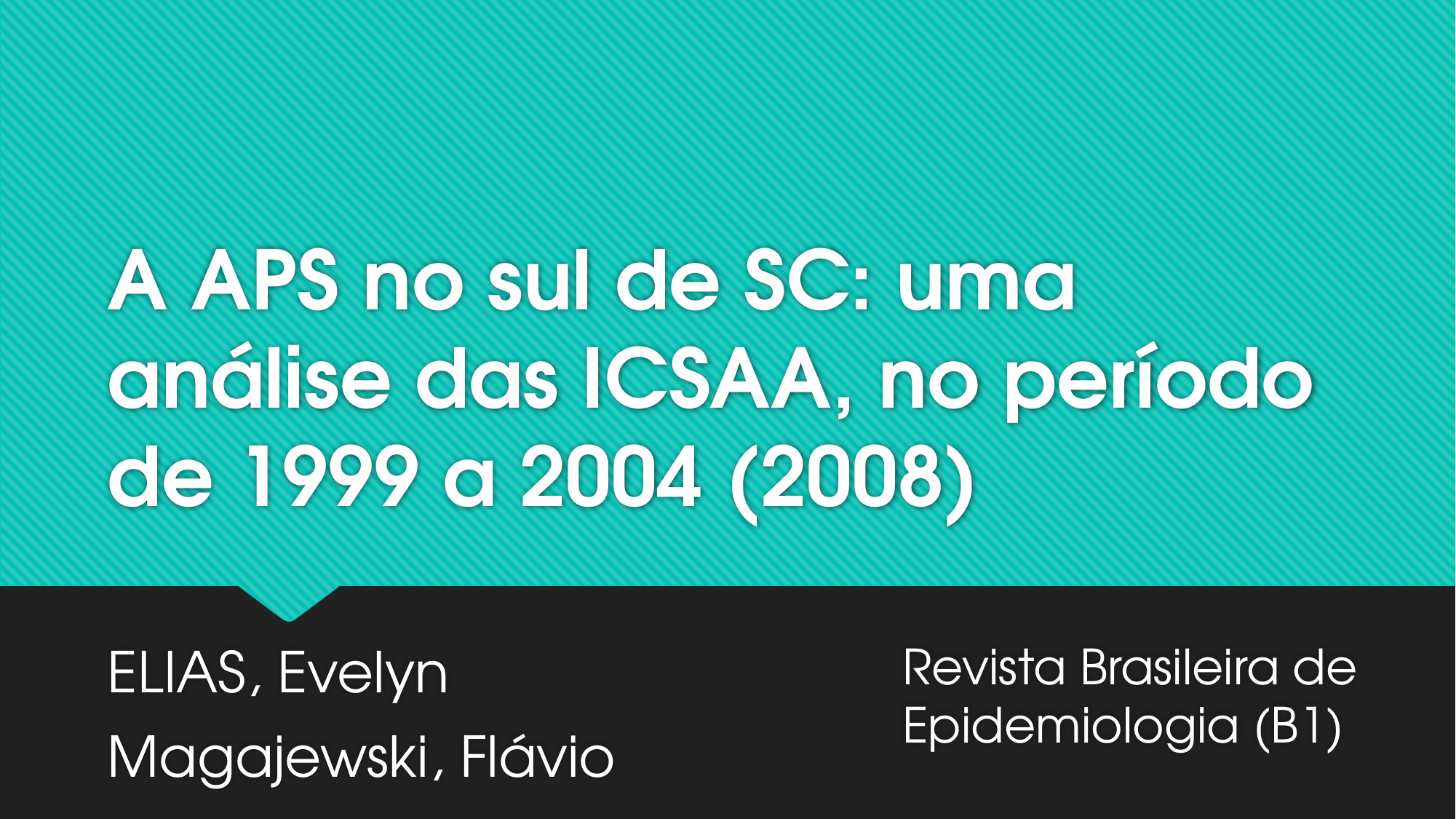

# A APS no sul de SC: uma análise das ICSAA, no período de 1999 a 2004 (2008)
ELIAS, Evelyn
Magajewski, Flávio

Revista Brasileira de Epidemiologia (B1)